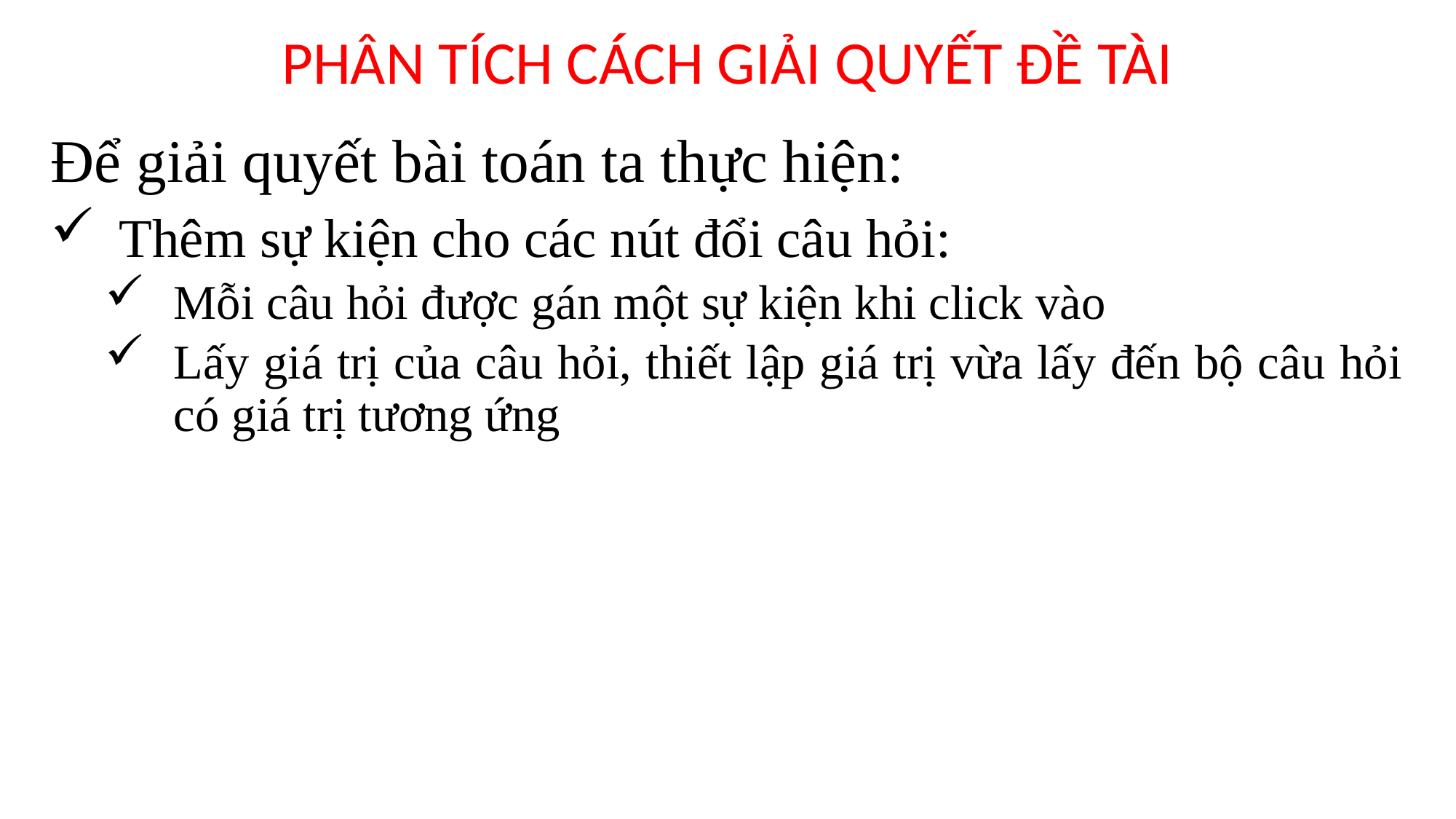

PHÂN TÍCH CÁCH GIẢI QUYẾT ĐỀ TÀI
Để giải quyết bài toán ta thực hiện:
Thêm sự kiện cho các nút đổi câu hỏi:
Mỗi câu hỏi được gán một sự kiện khi click vào
Lấy giá trị của câu hỏi, thiết lập giá trị vừa lấy đến bộ câu hỏi có giá trị tương ứng